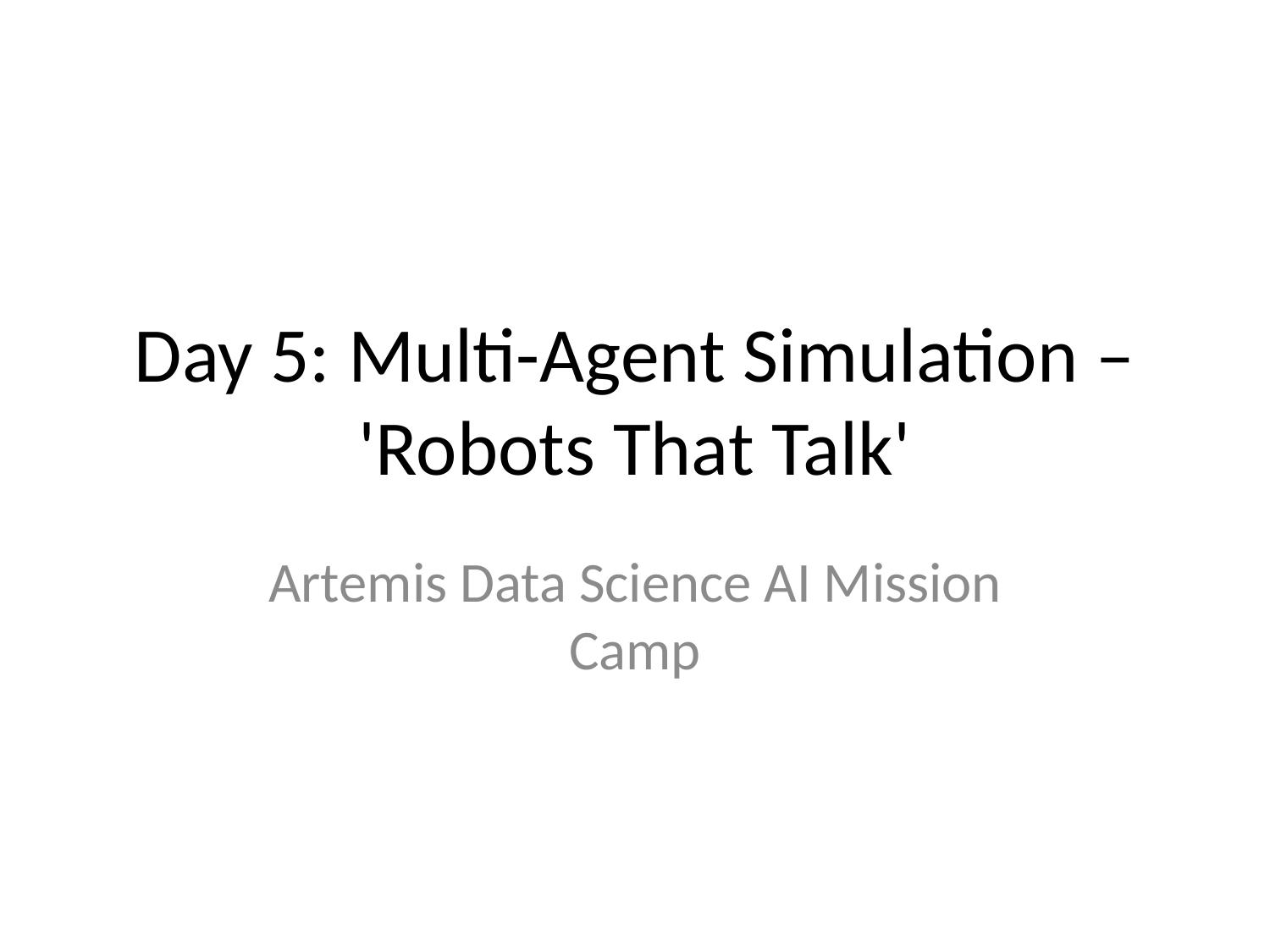

# Day 5: Multi-Agent Simulation – 'Robots That Talk'
Artemis Data Science AI Mission Camp